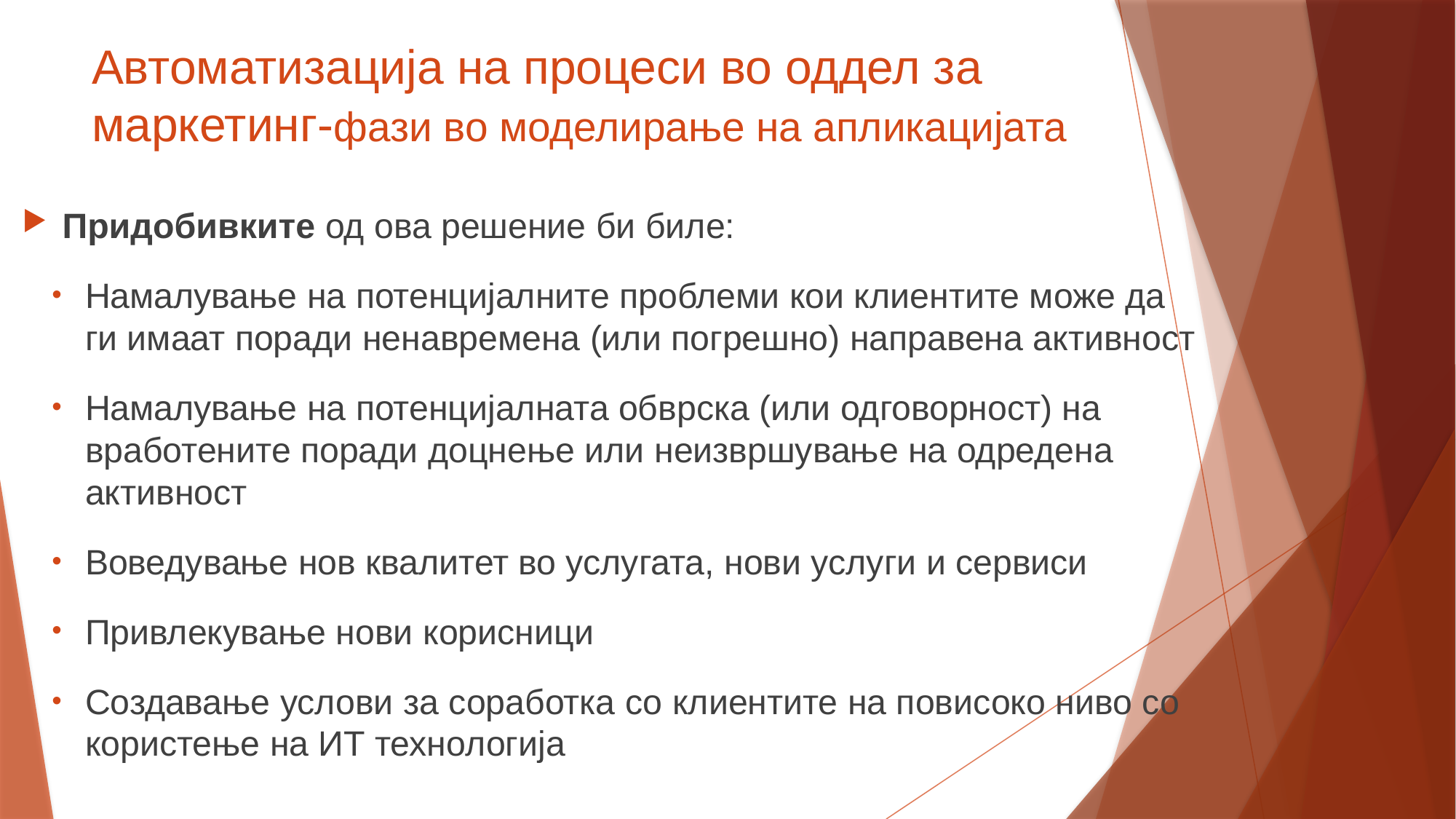

# Автоматизација на процеси во оддел за маркетинг-фази во моделирање на апликацијата
Придобивките од ова решение би биле:
Намалување на потенцијалните проблеми кои клиентите може да ги имаат поради ненавремена (или погрешно) направена активност
Намалување на потенцијалната обврска (или одговорност) на вработените поради доцнење или неизвршување на одредена активност
Воведување нов квалитет во услугата, нови услуги и сервиси
Привлекување нови корисници
Создавање услови за соработка со клиентите на повисоко ниво со користење на ИТ технологија